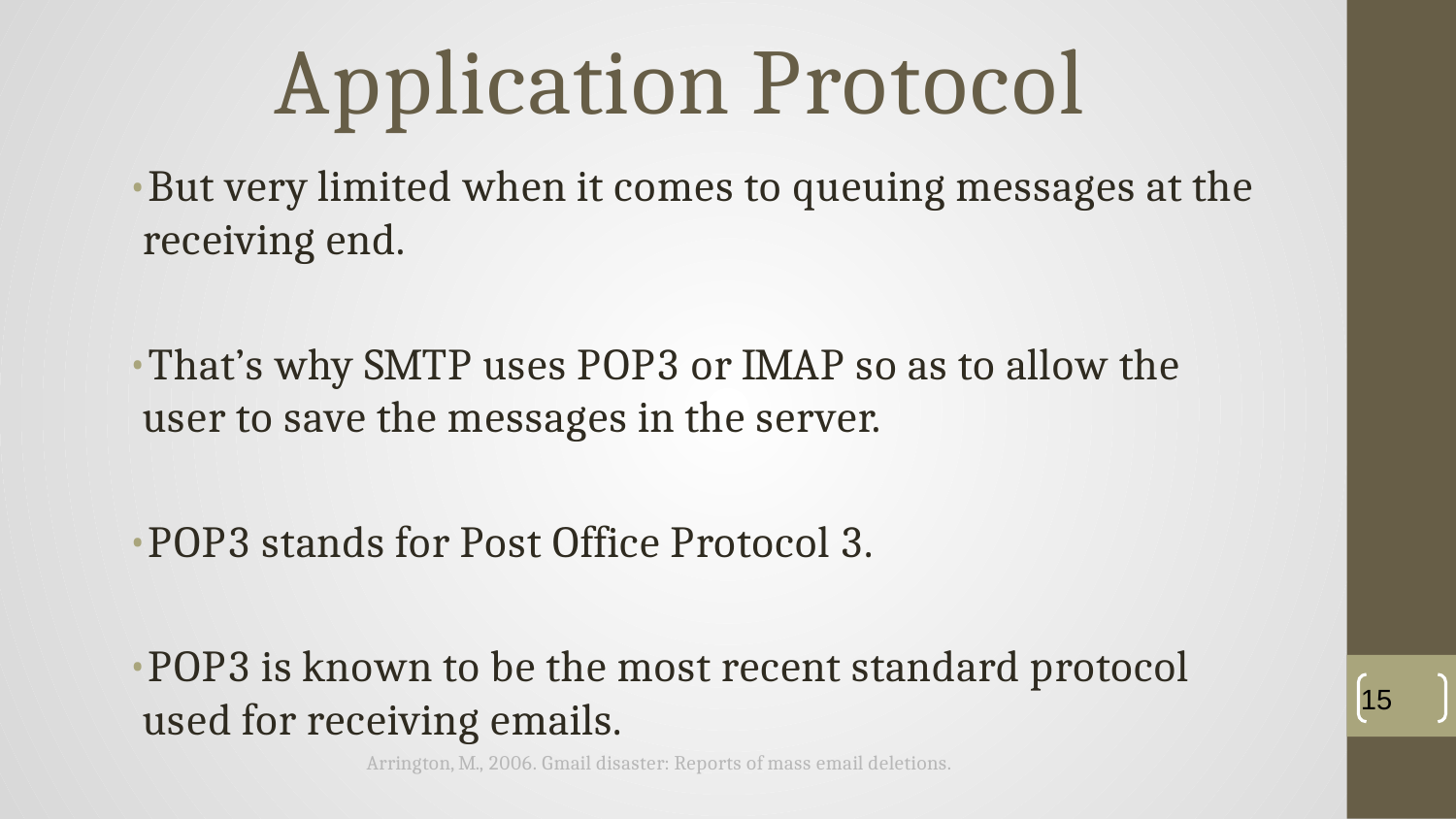

# Application Protocol
But very limited when it comes to queuing messages at the receiving end.

That’s why SMTP uses POP3 or IMAP so as to allow the user to save the messages in the server.

POP3 stands for Post Office Protocol 3.

POP3 is known to be the most recent standard protocol used for receiving emails.
15
Arrington, M., 2006. Gmail disaster: Reports of mass email deletions.